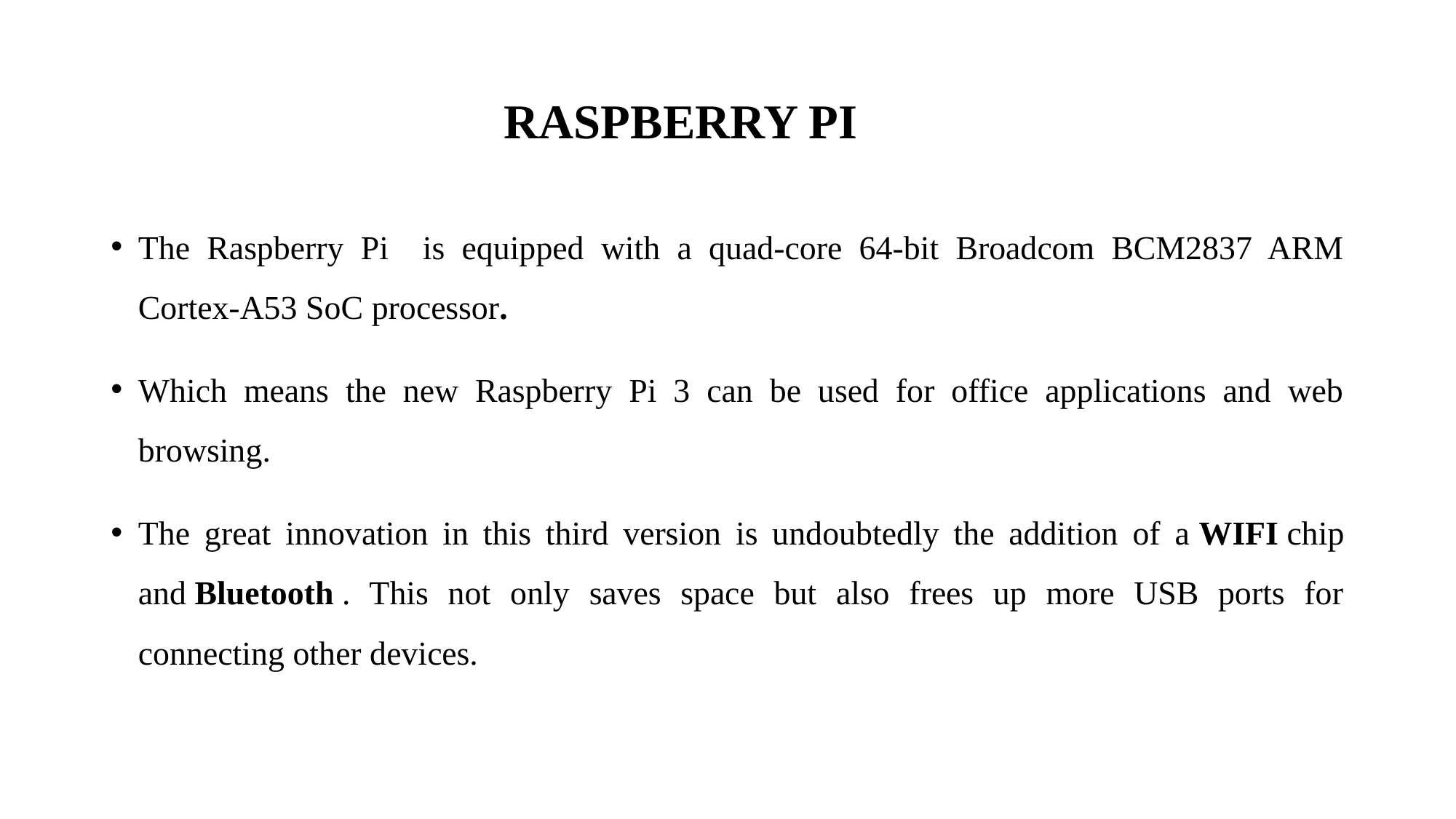

# RASPBERRY PI
The Raspberry Pi  is equipped with a quad-core 64-bit Broadcom BCM2837 ARM Cortex-A53 SoC processor.
Which means the new Raspberry Pi 3 can be used for office applications and web browsing.
The great innovation in this third version is undoubtedly the addition of a WIFI chip and Bluetooth . This not only saves space but also frees up more USB ports for connecting other devices.